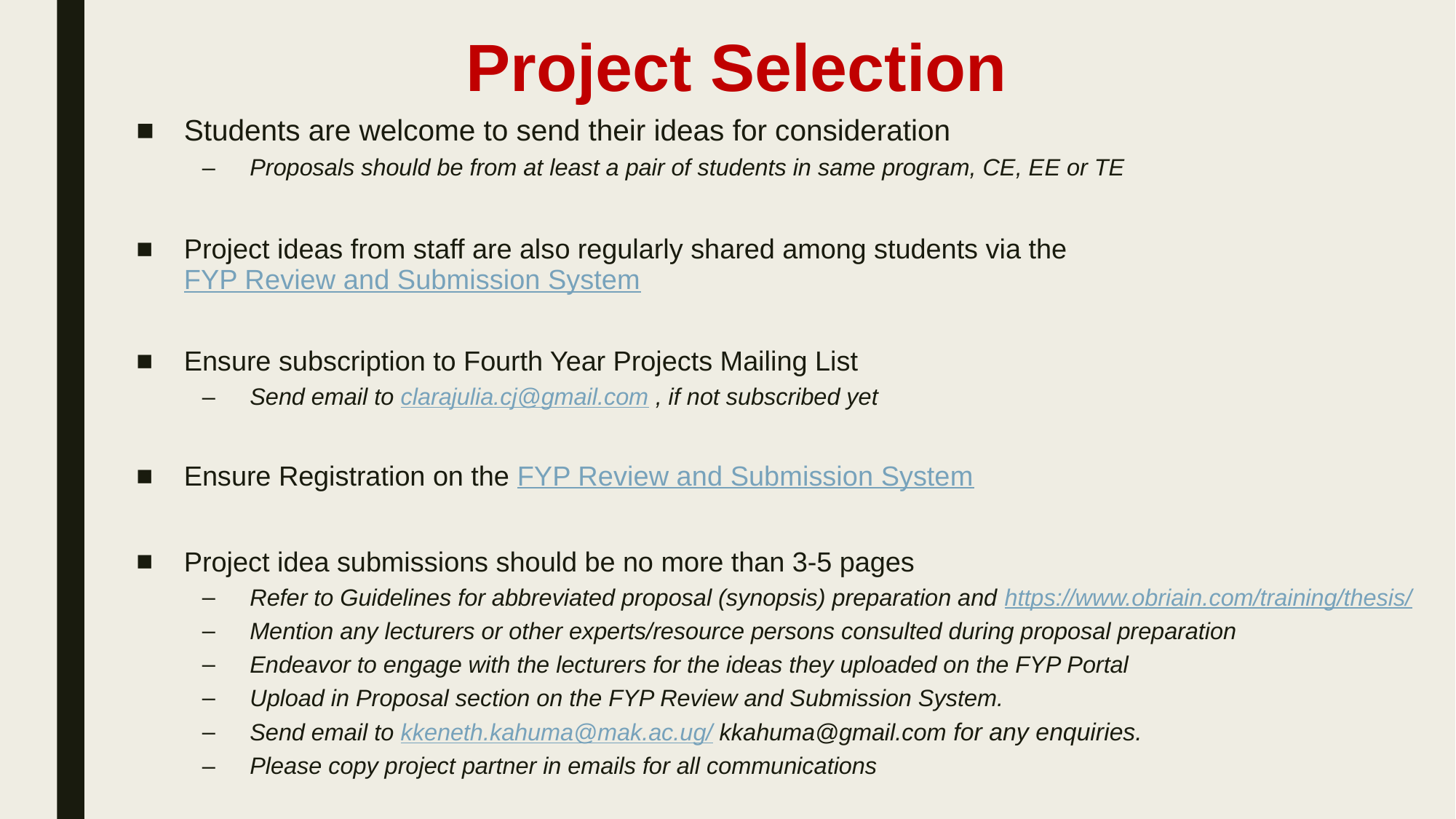

# Project Selection
Students are welcome to send their ideas for consideration
Proposals should be from at least a pair of students in same program, CE, EE or TE

Project ideas from staff are also regularly shared among students via the FYP Review and Submission System

Ensure subscription to Fourth Year Projects Mailing List
Send email to clarajulia.cj@gmail.com , if not subscribed yet

Ensure Registration on the FYP Review and Submission System

Project idea submissions should be no more than 3-5 pages
Refer to Guidelines for abbreviated proposal (synopsis) preparation and https://www.obriain.com/training/thesis/
Mention any lecturers or other experts/resource persons consulted during proposal preparation
Endeavor to engage with the lecturers for the ideas they uploaded on the FYP Portal
Upload in Proposal section on the FYP Review and Submission System.
Send email to kkeneth.kahuma@mak.ac.ug/ kkahuma@gmail.com for any enquiries.
Please copy project partner in emails for all communications